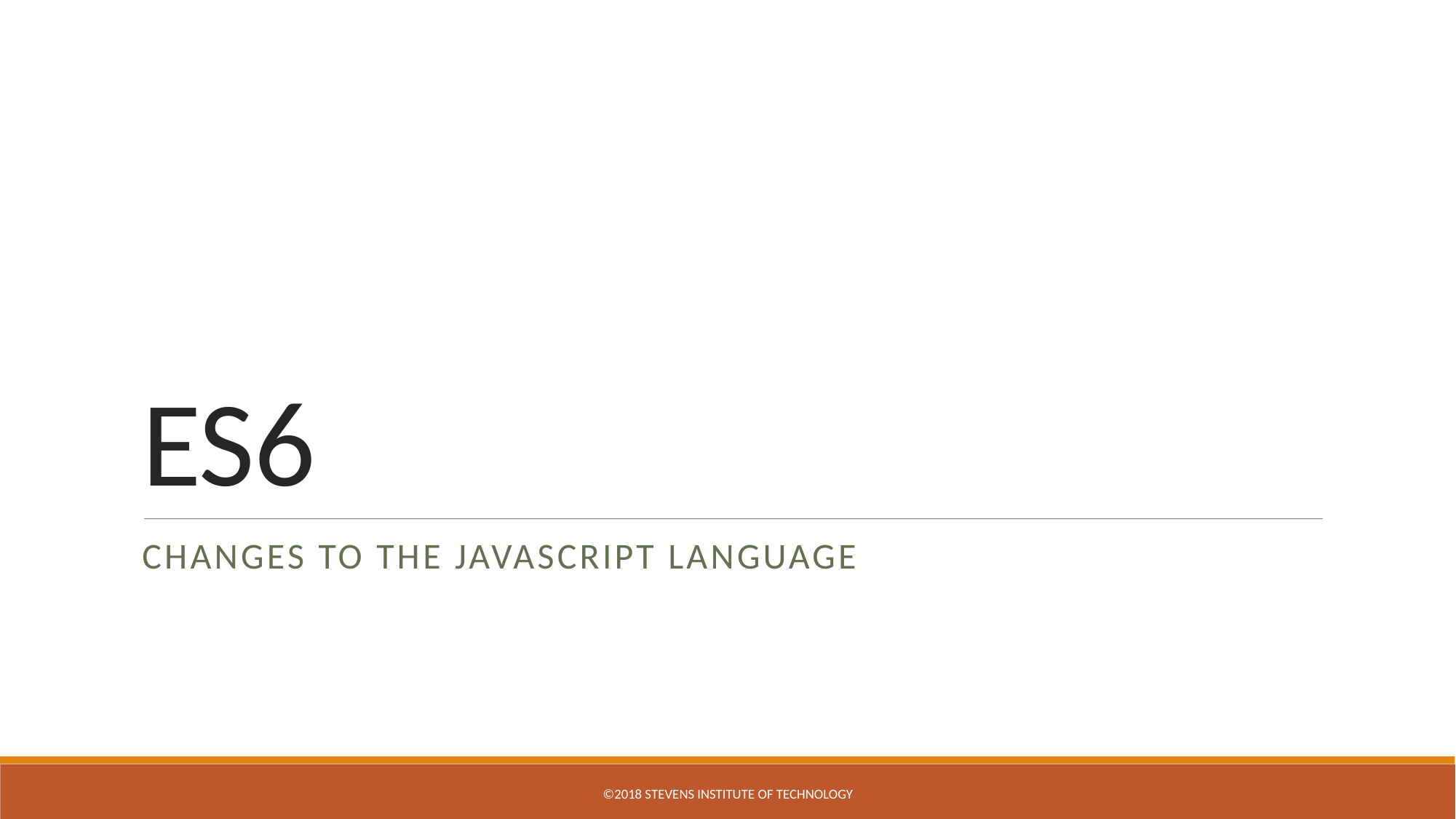

# ES6
Changes to the JavaScript Language
©2018 STEVENS INSTITUTE OF TECHNOLOGY